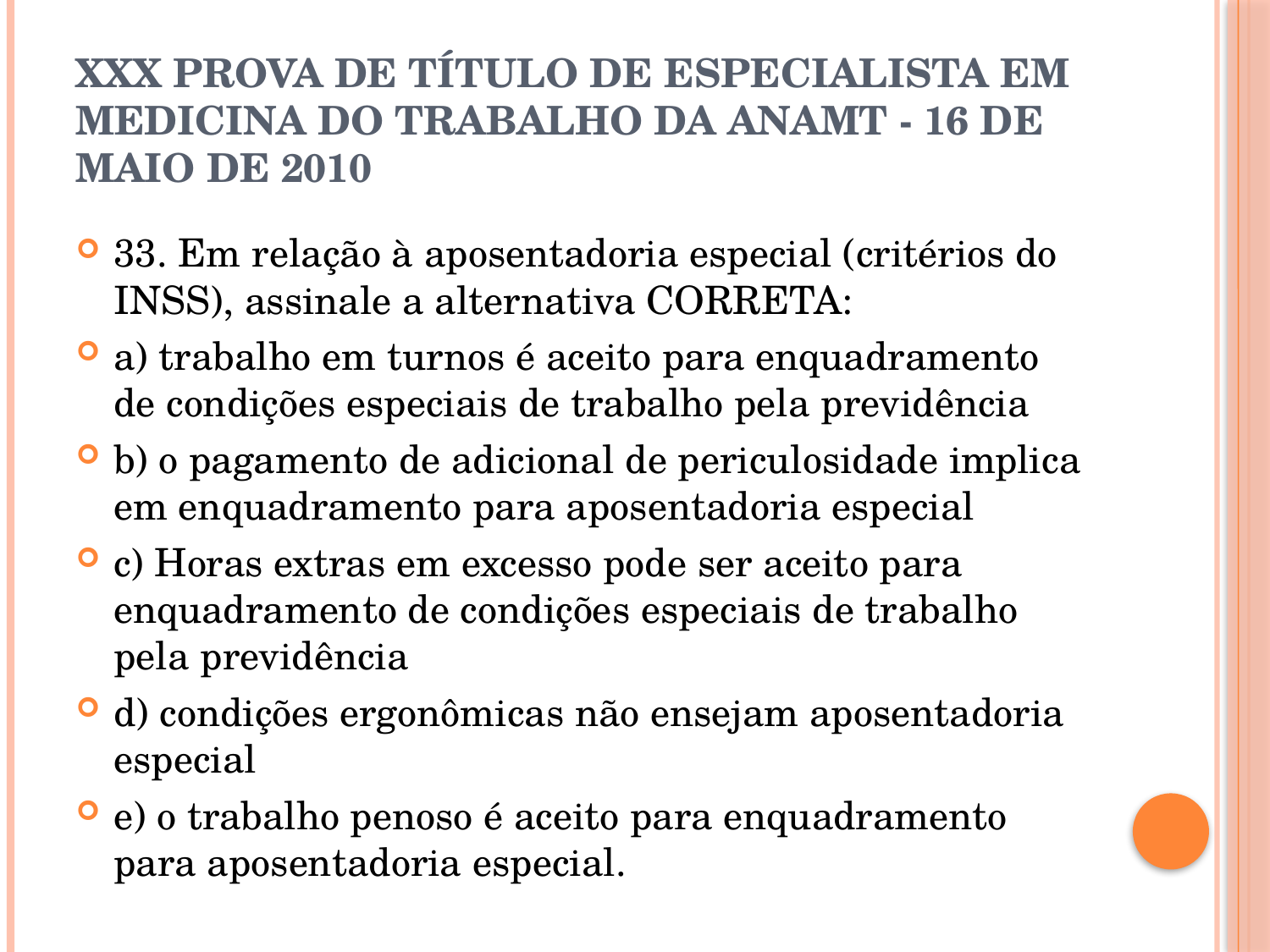

# XXX Prova de Título de Especialista em Medicina do Trabalho da ANAMT - 16 de maio de 2010
33. Em relação à aposentadoria especial (critérios do INSS), assinale a alternativa CORRETA:
a) trabalho em turnos é aceito para enquadramento de condições especiais de trabalho pela previdência
b) o pagamento de adicional de periculosidade implica em enquadramento para aposentadoria especial
c) Horas extras em excesso pode ser aceito para enquadramento de condições especiais de trabalho pela previdência
d) condições ergonômicas não ensejam aposentadoria especial
e) o trabalho penoso é aceito para enquadramento para aposentadoria especial.